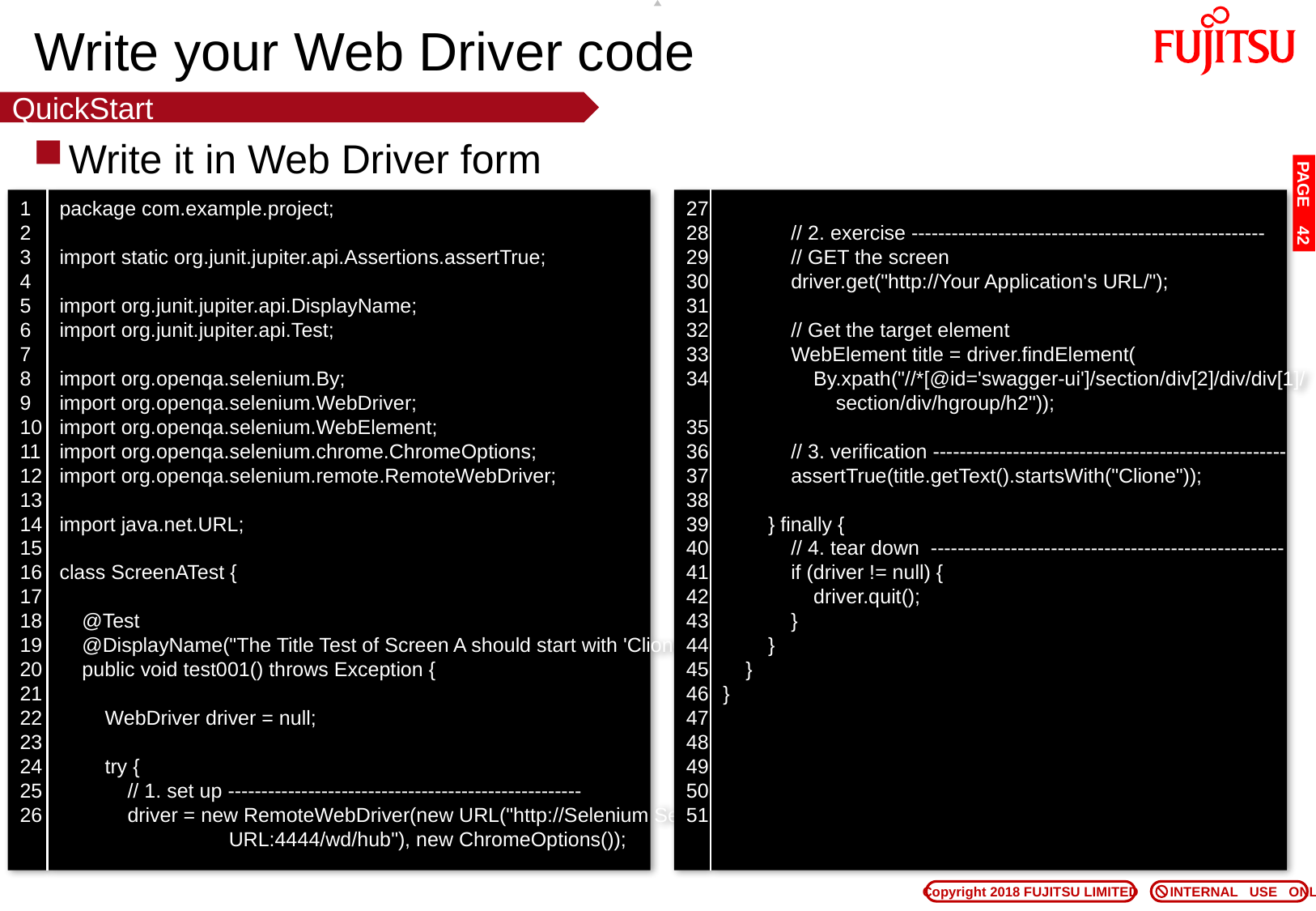

# Write your Web Driver code
QuickStart
Write it in Web Driver form
1
2
3
4
5
6
7
8
9
10
11
12
13
14
15
16
17
18
19
20
21
22
23
24
25
26
package com.example.project;

import static org.junit.jupiter.api.Assertions.assertTrue;

import org.junit.jupiter.api.DisplayName;
import org.junit.jupiter.api.Test;

import org.openqa.selenium.By;
import org.openqa.selenium.WebDriver;
import org.openqa.selenium.WebElement;
import org.openqa.selenium.chrome.ChromeOptions;
import org.openqa.selenium.remote.RemoteWebDriver;

import java.net.URL;

class ScreenATest {

    @Test
    @DisplayName("The Title Test of Screen A should start with 'Clione'")
    public void test001() throws Exception {

        WebDriver driver = null;

        try {
            // 1. set up -----------------------------------------------------
            driver = new RemoteWebDriver(new URL("http://Selenium Server
                              URL:4444/wd/hub"), new ChromeOptions());
27
28
29
30
31
32
33
34

35
36
37
38
39
40
41
42
43
44
45
46
47
48
49
50
51

            // 2. exercise -----------------------------------------------------
            // GET the screen
            driver.get("http://Your Application's URL/");

            // Get the target element
            WebElement title = driver.findElement(
                By.xpath("//*[@id='swagger-ui']/section/div[2]/div/div[1]/
                    section/div/hgroup/h2"));

            // 3. verification -----------------------------------------------------
            assertTrue(title.getText().startsWith("Clione"));

        } finally {
            // 4. tear down  -----------------------------------------------------
            if (driver != null) {
                driver.quit();
            }
        }
    }
}
PAGE    42